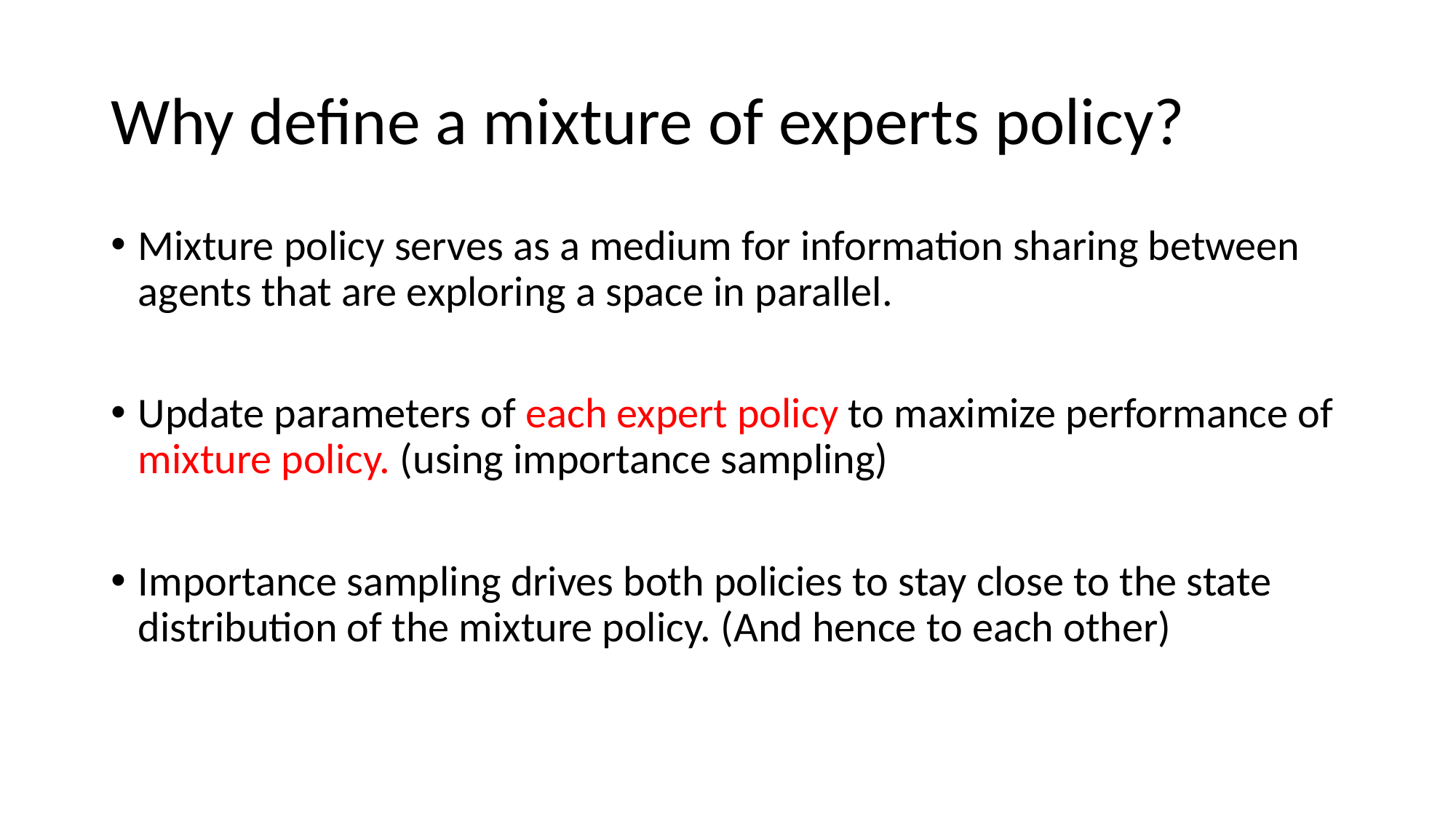

# Why define a mixture of experts policy?
Mixture policy serves as a medium for information sharing between agents that are exploring a space in parallel.

Update parameters of each expert policy to maximize performance of mixture policy. (using importance sampling)

Importance sampling drives both policies to stay close to the state distribution of the mixture policy. (And hence to each other)